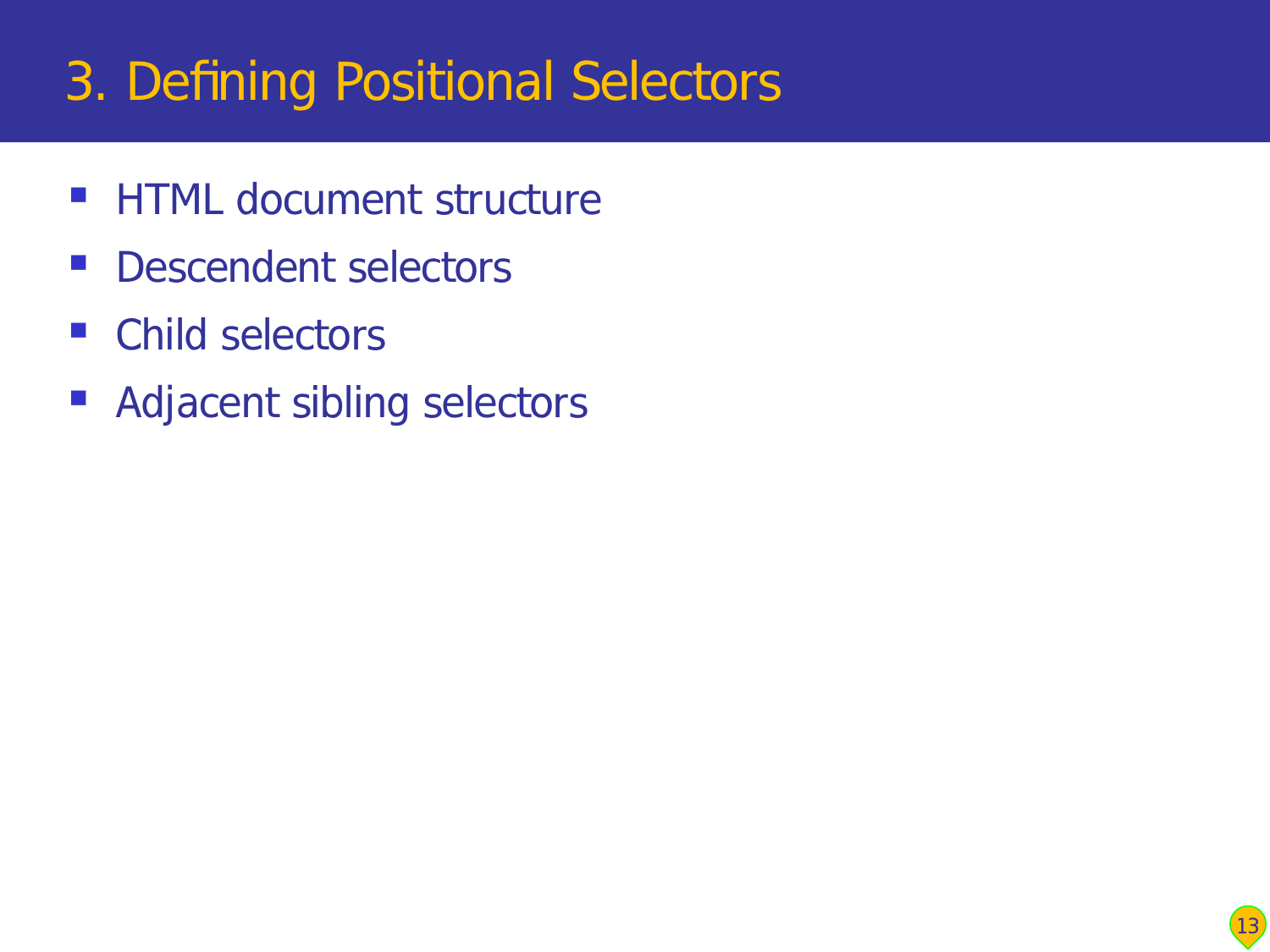

# 3. Defining Positional Selectors
HTML document structure
Descendent selectors
Child selectors
Adjacent sibling selectors
13